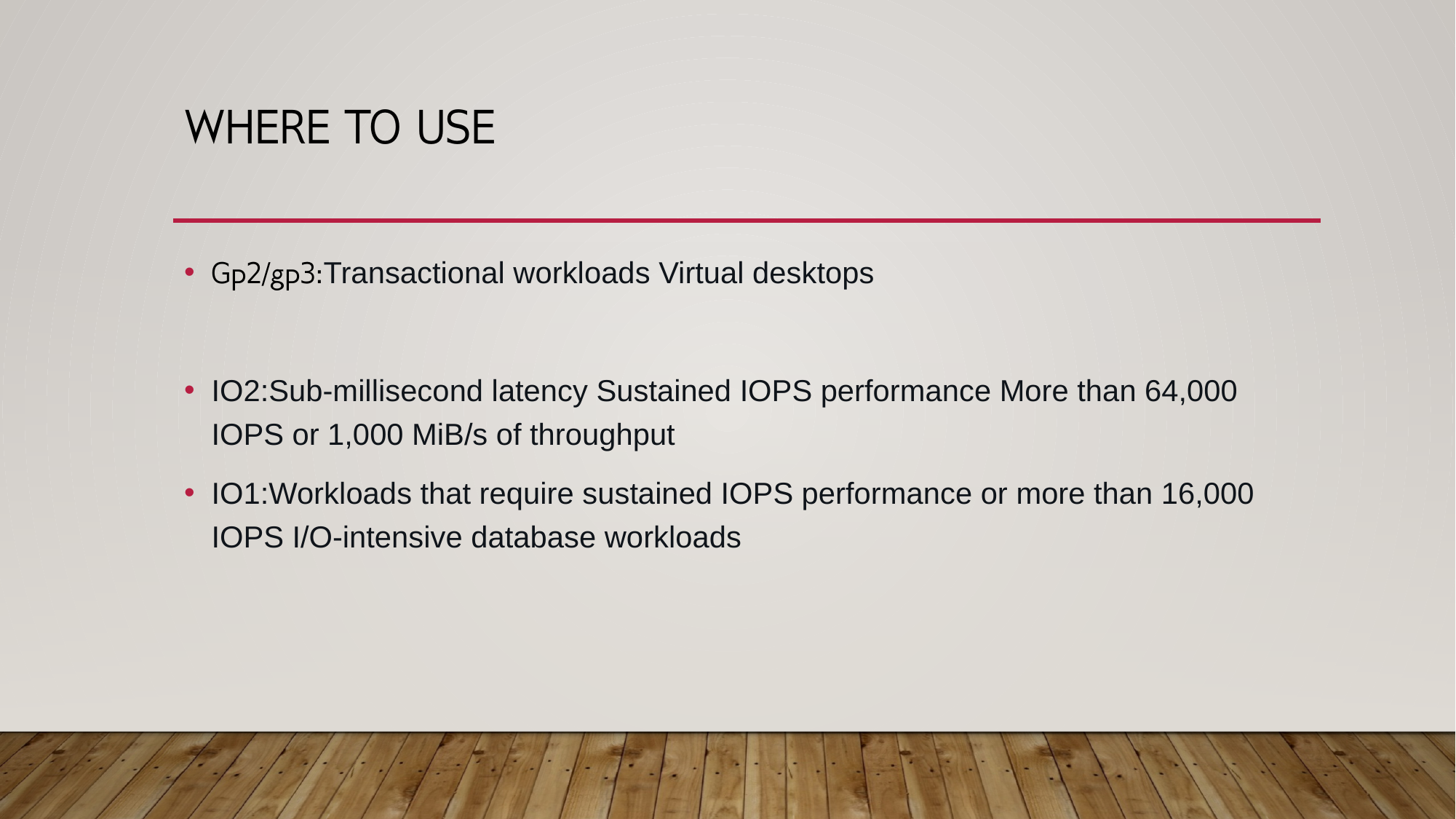

# Where to use
Gp2/gp3:Transactional workloads Virtual desktops

IO2:Sub-millisecond latency Sustained IOPS performance More than 64,000 IOPS or 1,000 MiB/s of throughput
IO1:Workloads that require sustained IOPS performance or more than 16,000 IOPS I/O-intensive database workloads